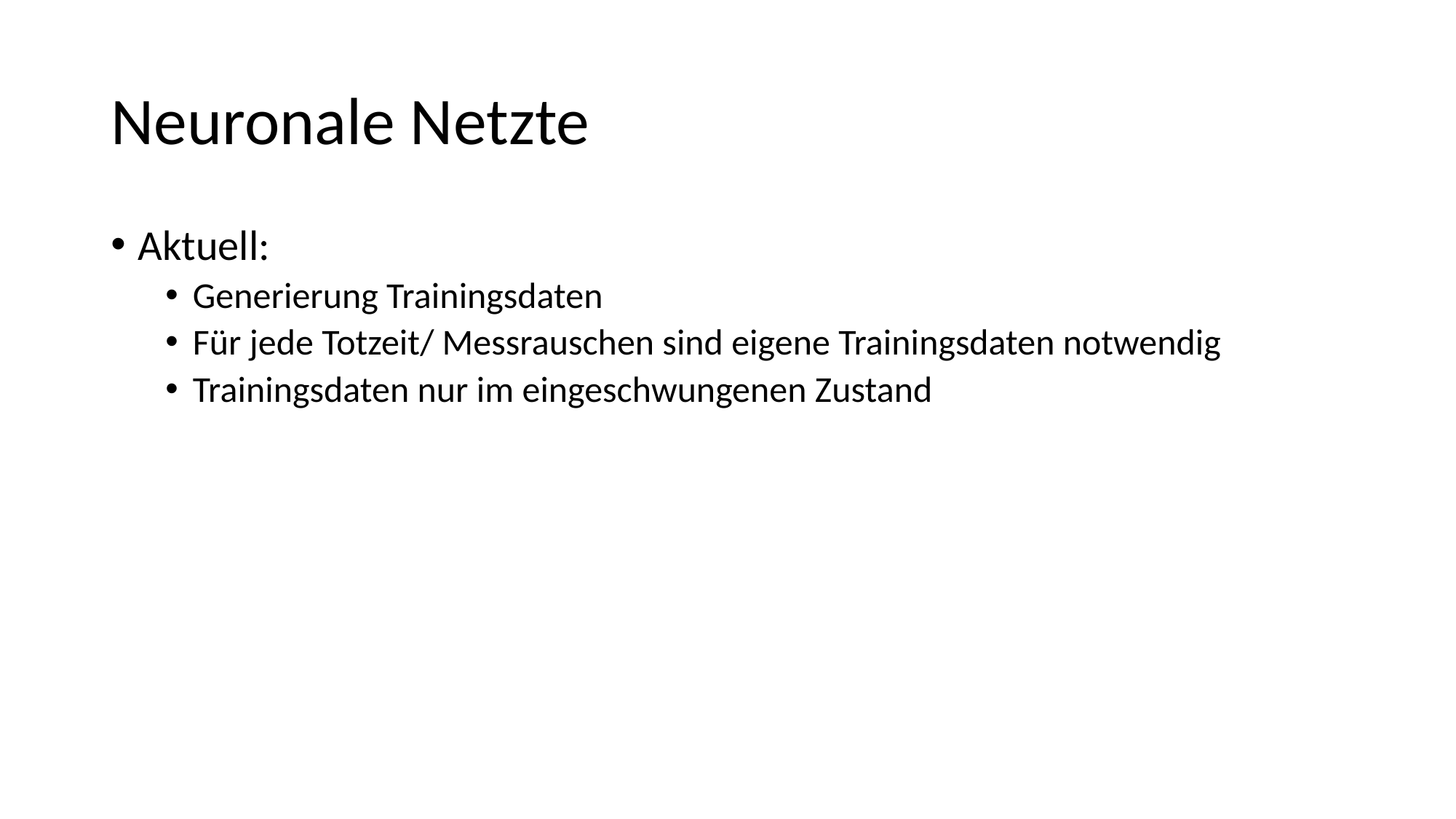

# Neuronale Netzte
Aktuell:
Generierung Trainingsdaten
Für jede Totzeit/ Messrauschen sind eigene Trainingsdaten notwendig
Trainingsdaten nur im eingeschwungenen Zustand